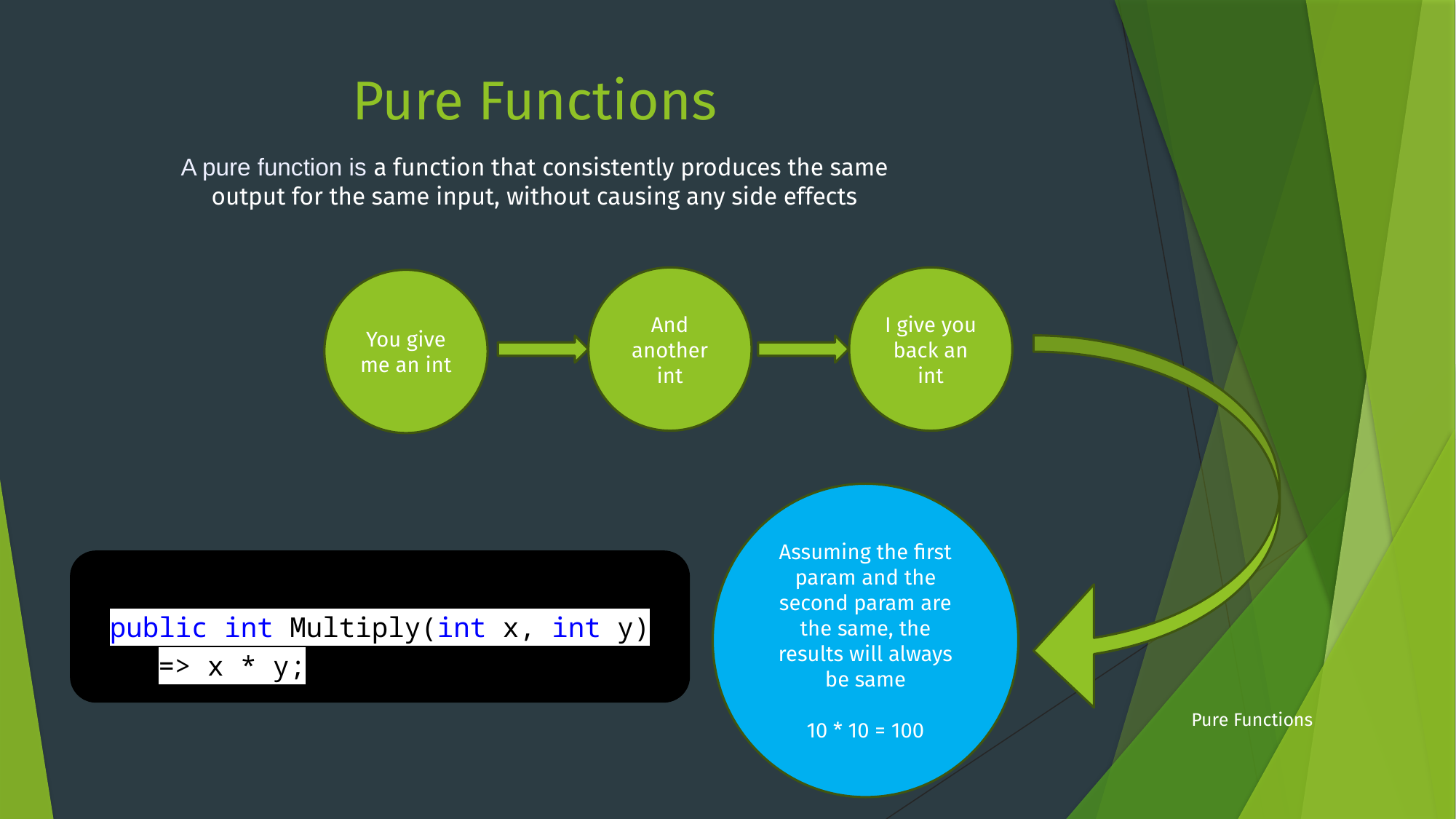

Pure Functions
A pure function is a function that consistently produces the same output for the same input, without causing any side effects
I give you back an int
And another int
You give me an int

Assuming the first param and the second param are the same, the results will always be same

10 * 10 = 100
public int Multiply(int x, int y)
=> x * y;
Pure Functions